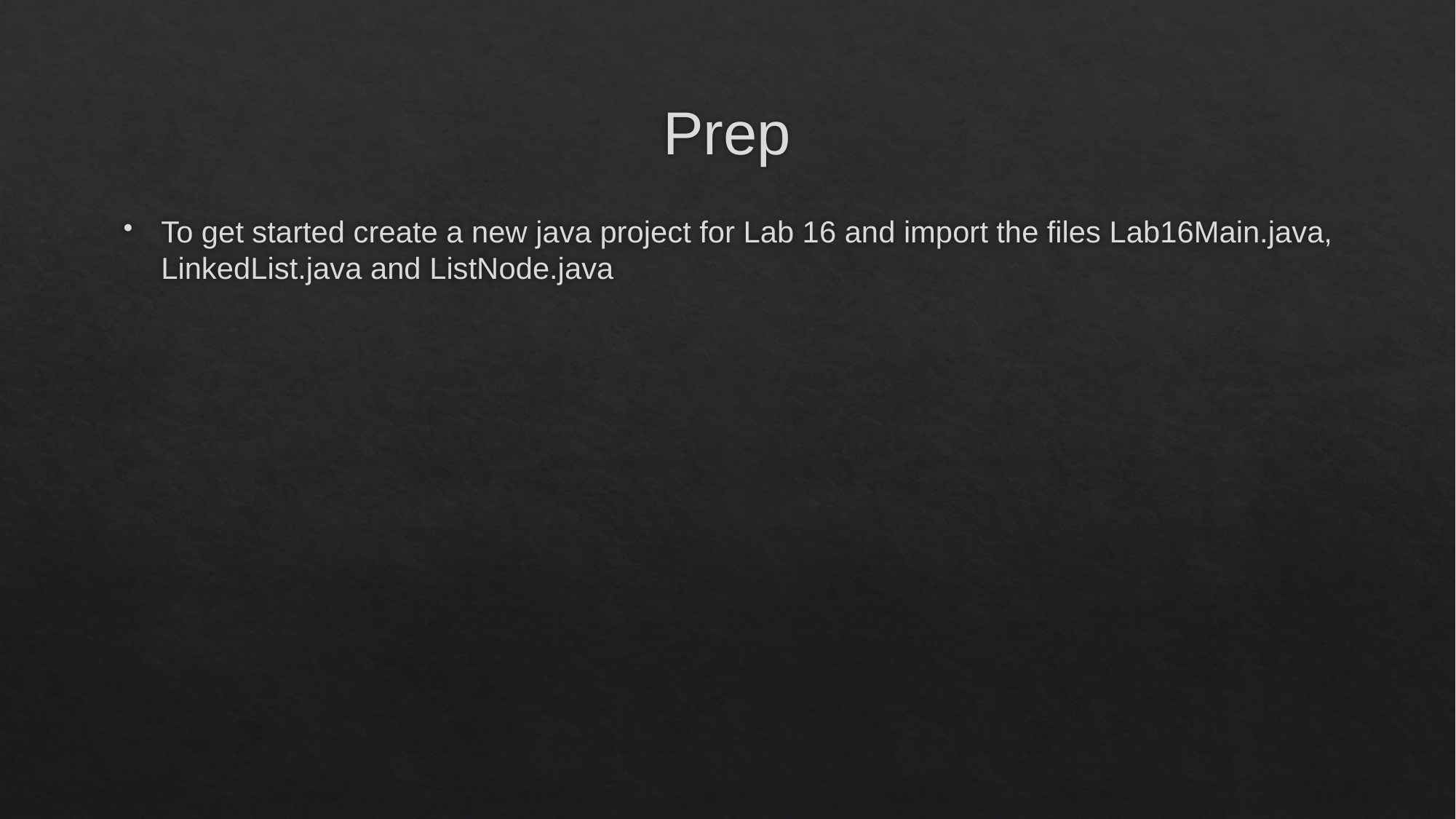

# Prep
To get started create a new java project for Lab 16 and import the files Lab16Main.java, LinkedList.java and ListNode.java